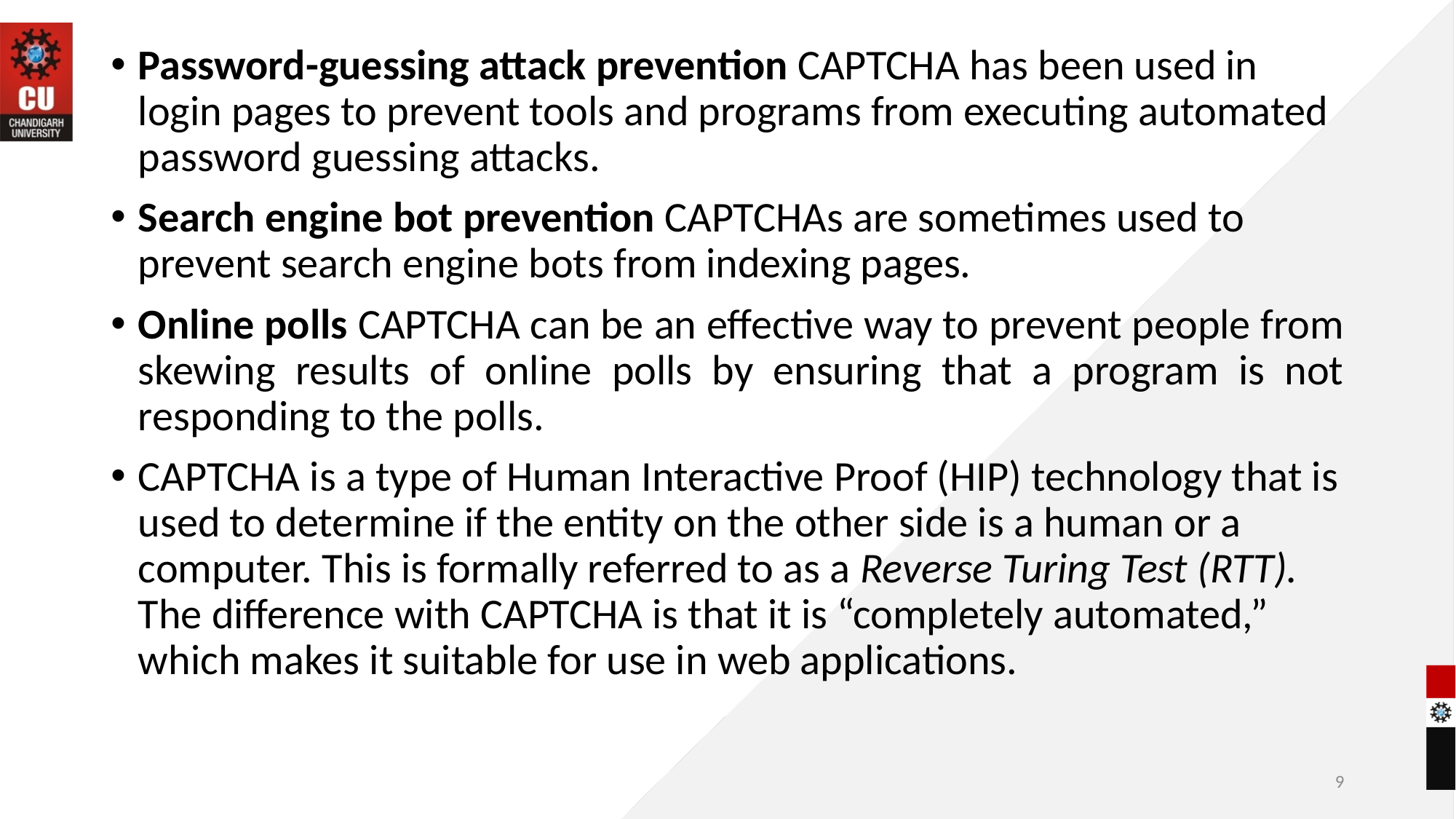

Password-guessing attack prevention CAPTCHA has been used in login pages to prevent tools and programs from executing automated password guessing attacks.
Search engine bot prevention CAPTCHAs are sometimes used to prevent search engine bots from indexing pages.
Online polls CAPTCHA can be an effective way to prevent people from skewing results of online polls by ensuring that a program is not responding to the polls.
CAPTCHA is a type of Human Interactive Proof (HIP) technology that is used to determine if the entity on the other side is a human or a computer. This is formally referred to as a Reverse Turing Test (RTT). The difference with CAPTCHA is that it is “completely automated,” which makes it suitable for use in web applications.
9